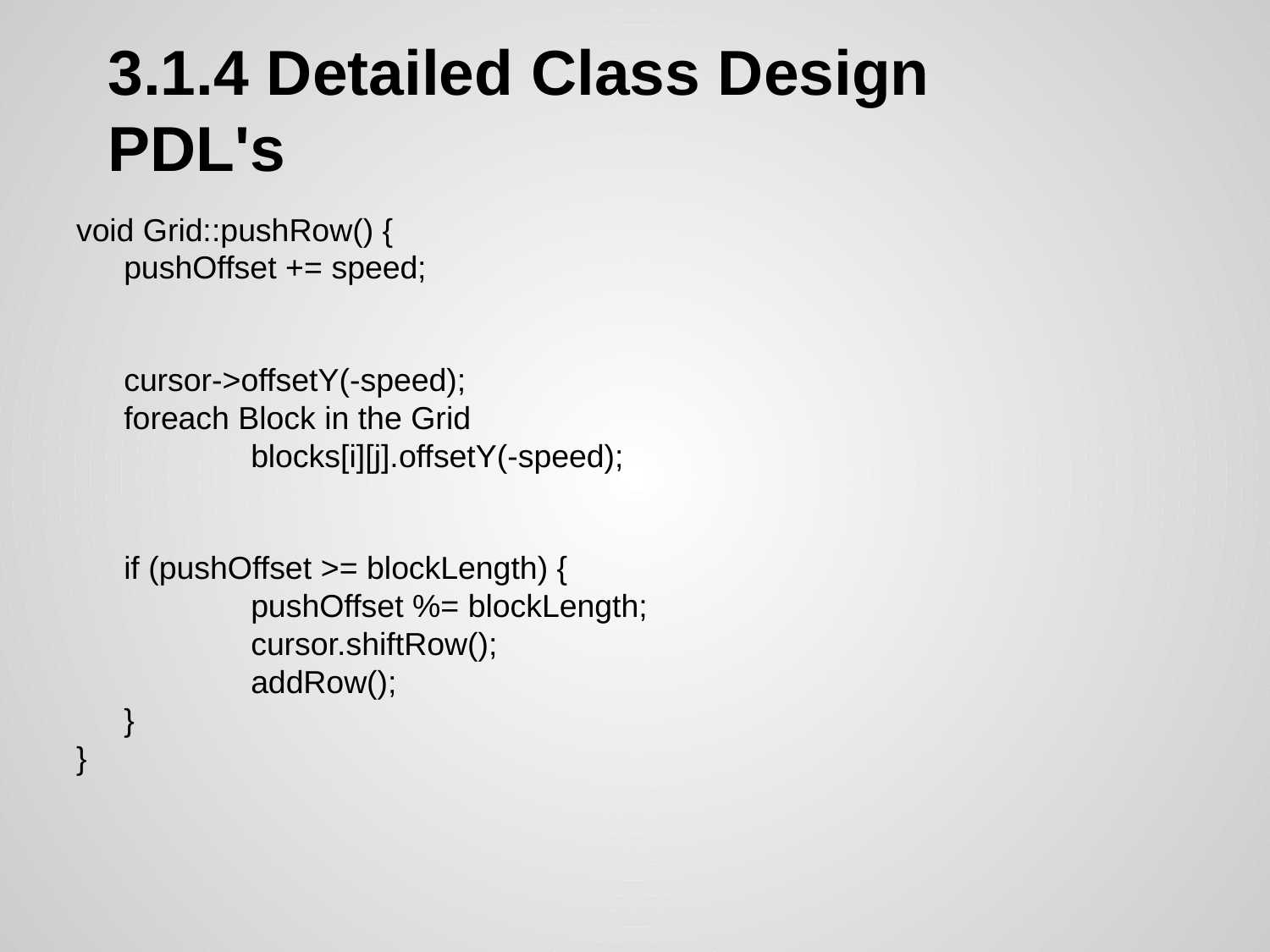

# 3.1.4 Detailed Class Design
PDL's
void Grid::pushRow() {
	pushOffset += speed;

	cursor->offsetY(-speed);
	foreach Block in the Grid
		blocks[i][j].offsetY(-speed);

	if (pushOffset >= blockLength) {
		pushOffset %= blockLength;
		cursor.shiftRow();
		addRow();
	}
}